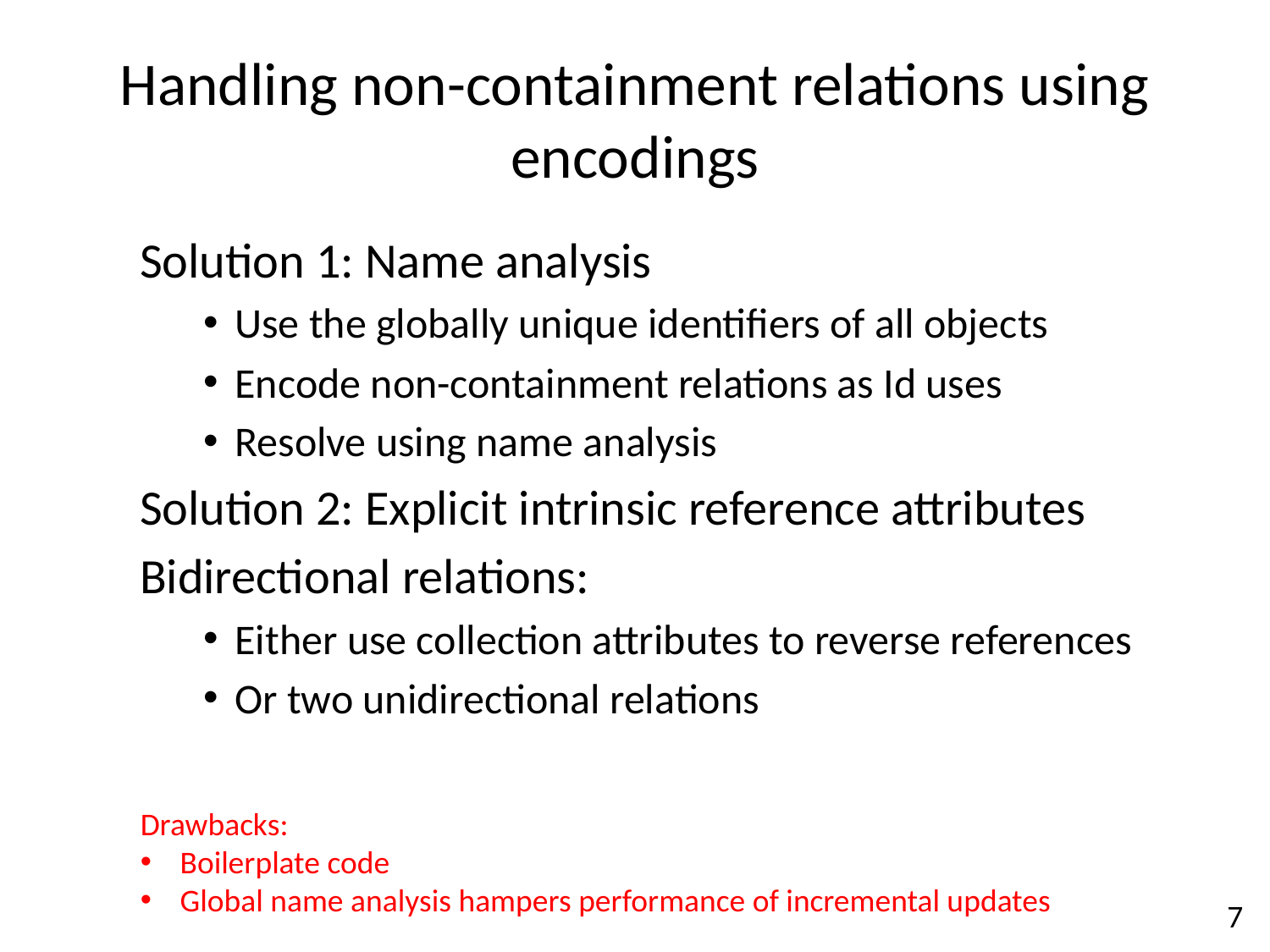

# Handling non-containment relations using encodings
Solution 1: Name analysis
Use the globally unique identifiers of all objects
Encode non-containment relations as Id uses
Resolve using name analysis
Solution 2: Explicit intrinsic reference attributes
Bidirectional relations:
Either use collection attributes to reverse references
Or two unidirectional relations
Drawbacks:
Boilerplate code
Global name analysis hampers performance of incremental updates
7